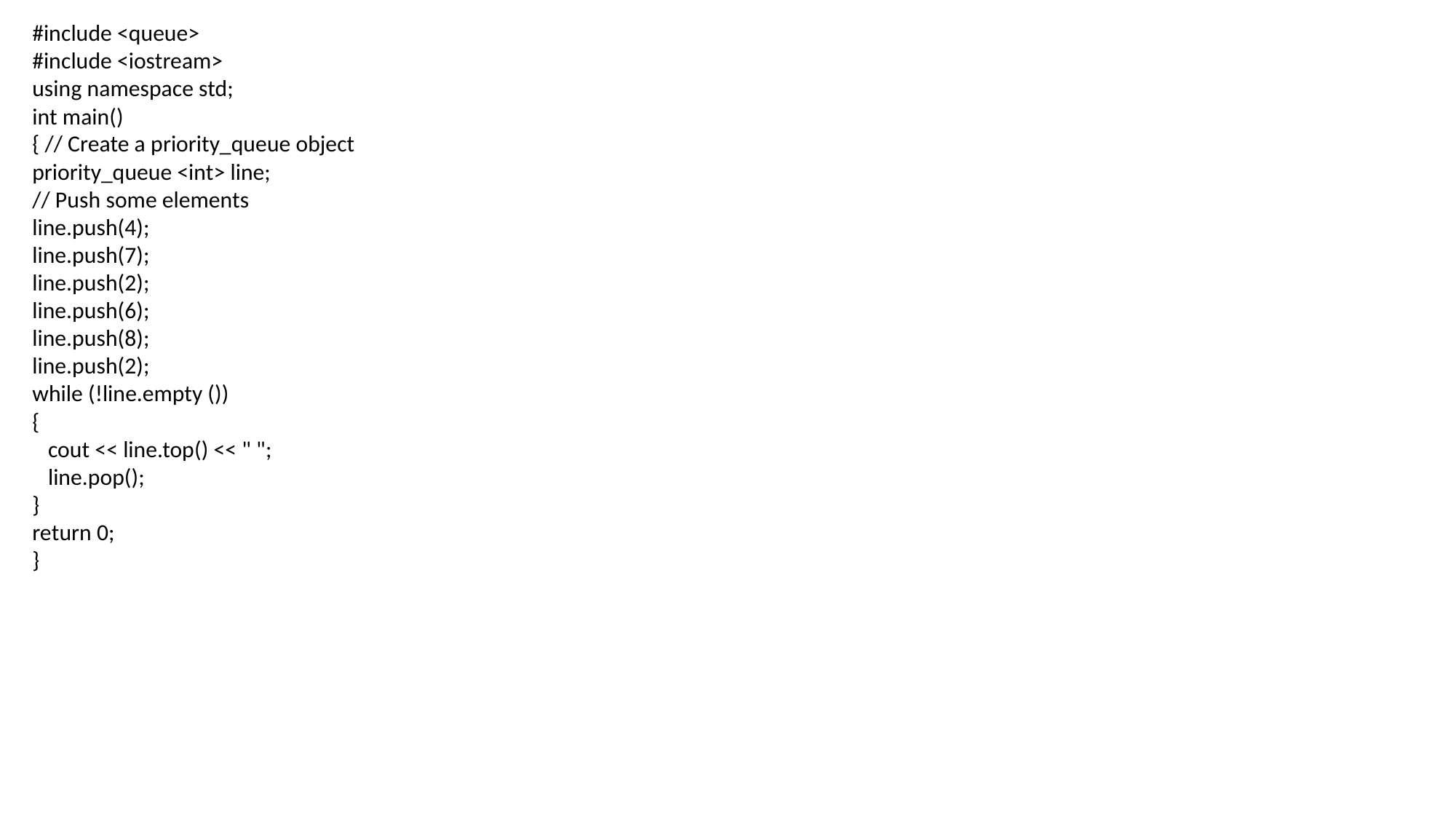

#include <queue>
#include <iostream>
using namespace std;
int main()
{ // Create a priority_queue object
priority_queue <int> line;
// Push some elements
line.push(4);
line.push(7);
line.push(2);
line.push(6);
line.push(8);
line.push(2);
while (!line.empty ())
{
   cout << line.top() << " ";
   line.pop();
}
return 0;
}